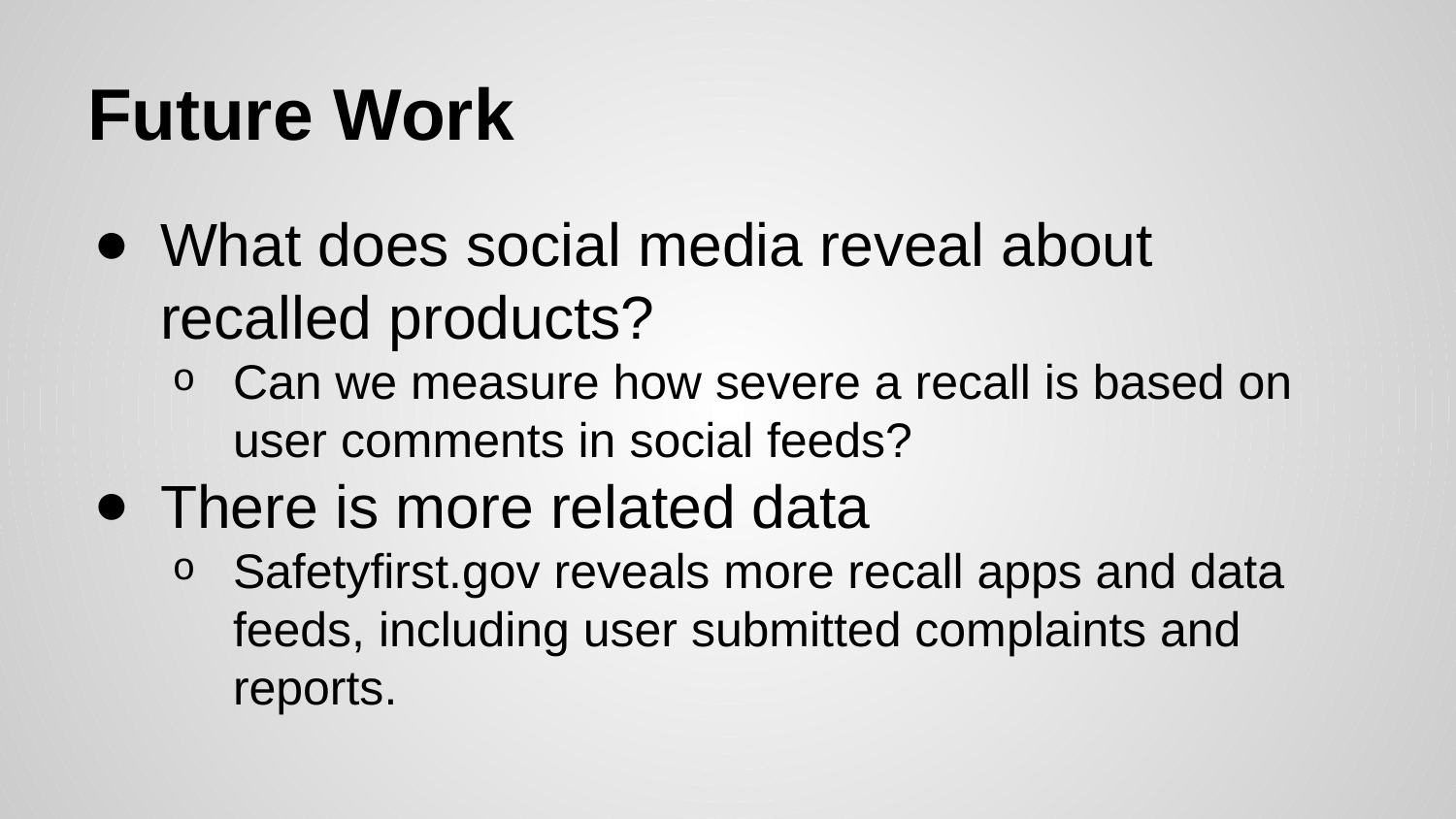

# Future Work
What does social media reveal about recalled products?
Can we measure how severe a recall is based on user comments in social feeds?
There is more related data
Safetyfirst.gov reveals more recall apps and data feeds, including user submitted complaints and reports.